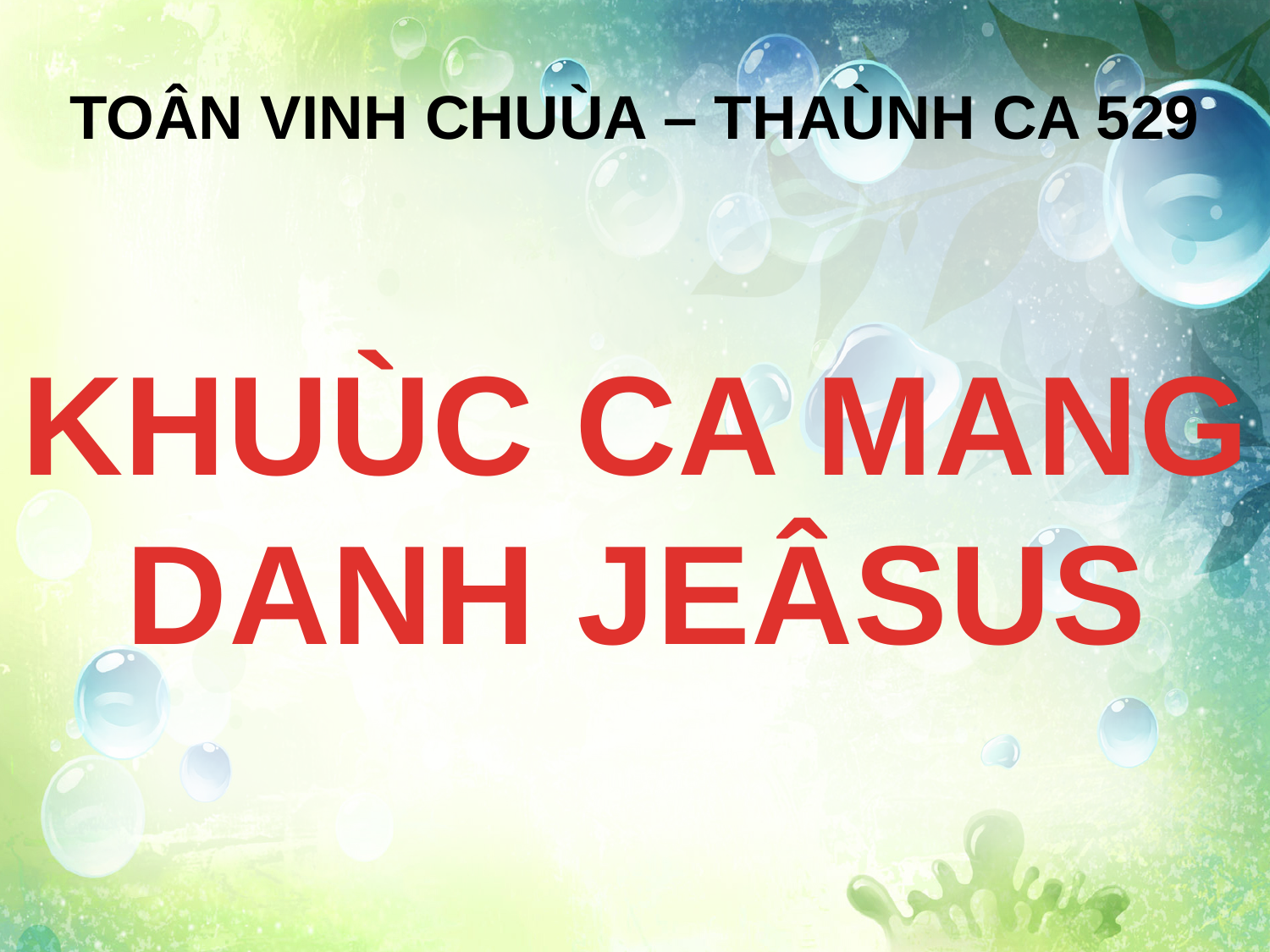

TOÂN VINH CHUÙA – THAÙNH CA 529
KHUÙC CA MANG DANH JEÂSUS